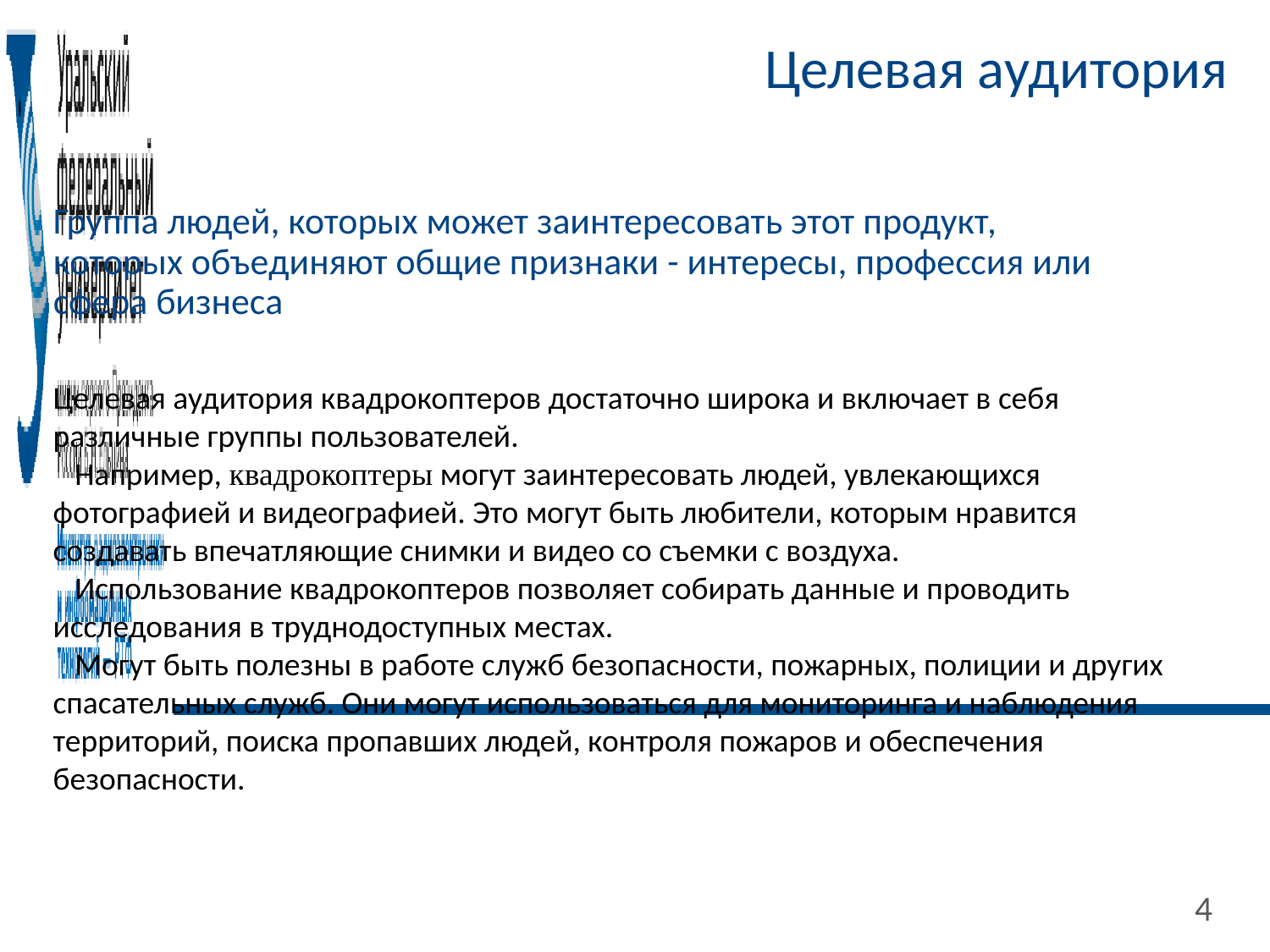

# Целевая аудитория
Группа людей, которых может заинтересовать этот продукт, которых объединяют общие признаки - интересы, профессия или сфера бизнеса
Целевая аудитория квадрокоптеров достаточно широка и включает в себя различные группы пользователей.
   Например, квадрокоптеры могут заинтересовать людей, увлекающихся фотографией и видеографией. Это могут быть любители, которым нравится создавать впечатляющие снимки и видео со съемки с воздуха.
   Использование квадрокоптеров позволяет собирать данные и проводить исследования в труднодоступных местах.
   Могут быть полезны в работе служб безопасности, пожарных, полиции и других спасательных служб. Они могут использоваться для мониторинга и наблюдения территорий, поиска пропавших людей, контроля пожаров и обеспечения безопасности.
4